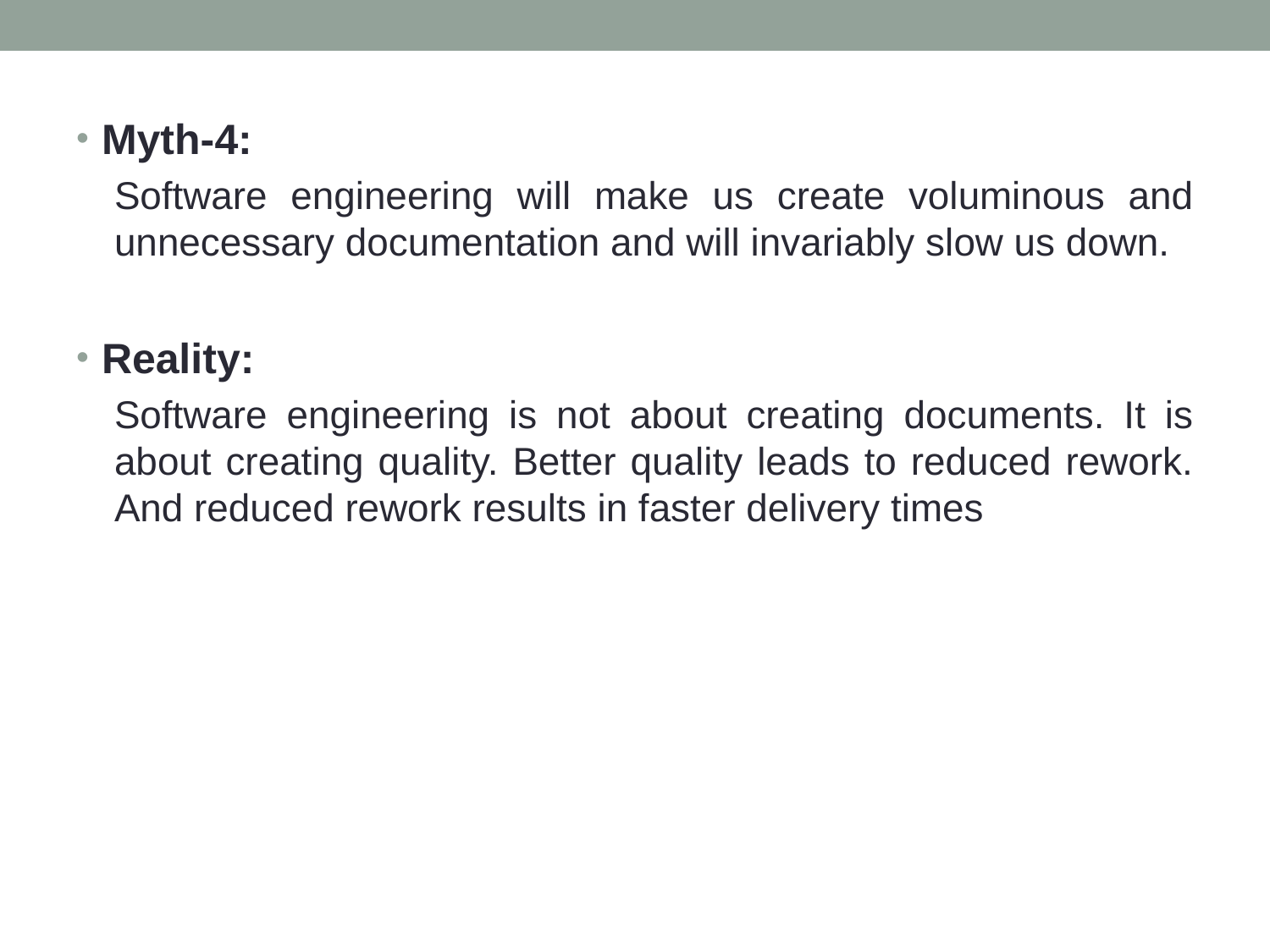

Myth-4:
Software engineering will make us create voluminous and unnecessary documentation and will invariably slow us down.

Reality:
Software engineering is not about creating documents. It is about creating quality. Better quality leads to reduced rework. And reduced rework results in faster delivery times